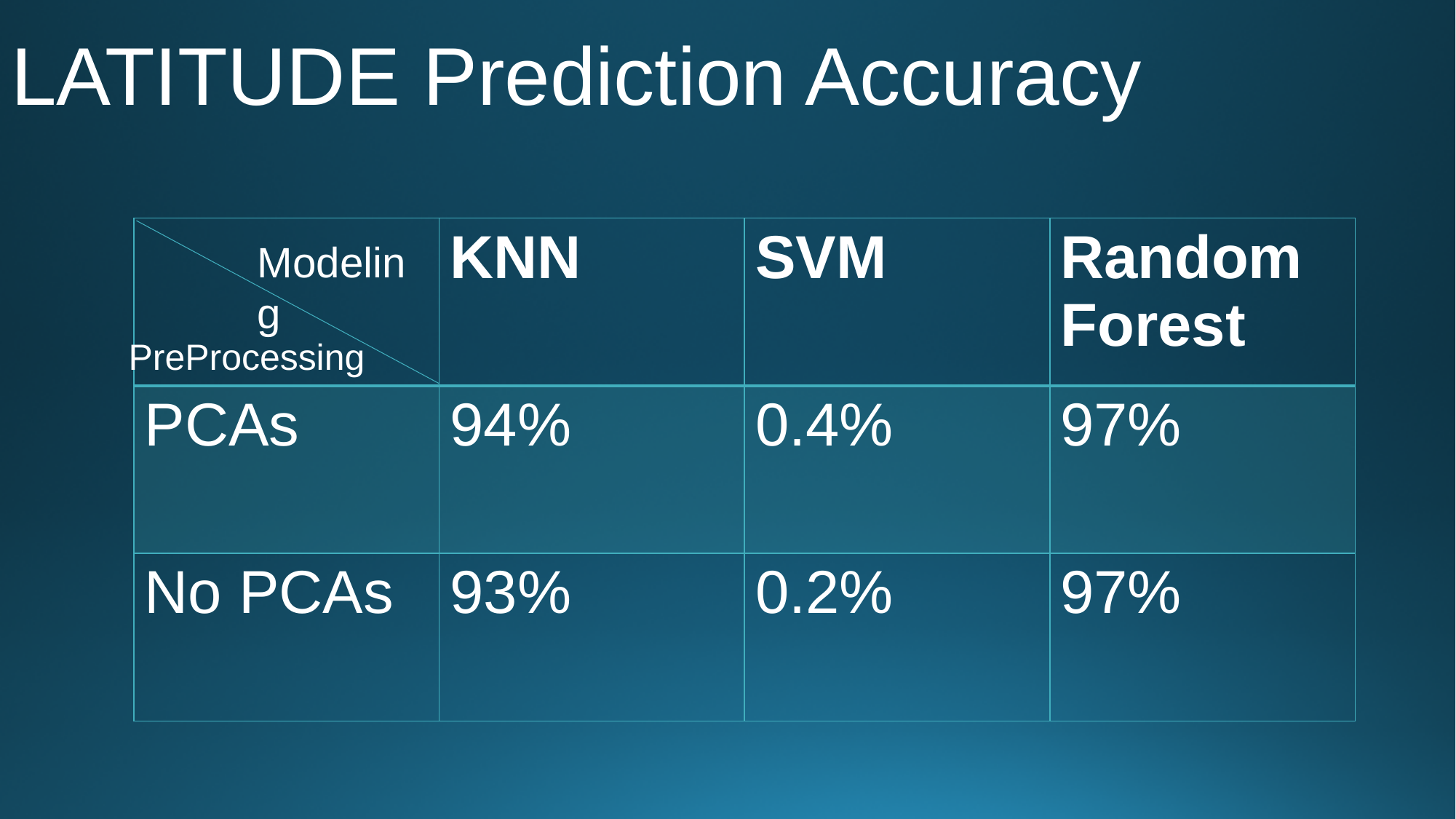

# LATITUDE Prediction Accuracy
|  | KNN | SVM | Random Forest |
| --- | --- | --- | --- |
| PCAs | 94% | 0.4% | 97% |
| No PCAs | 93% | 0.2% | 97% |
Modeling
PreProcessing